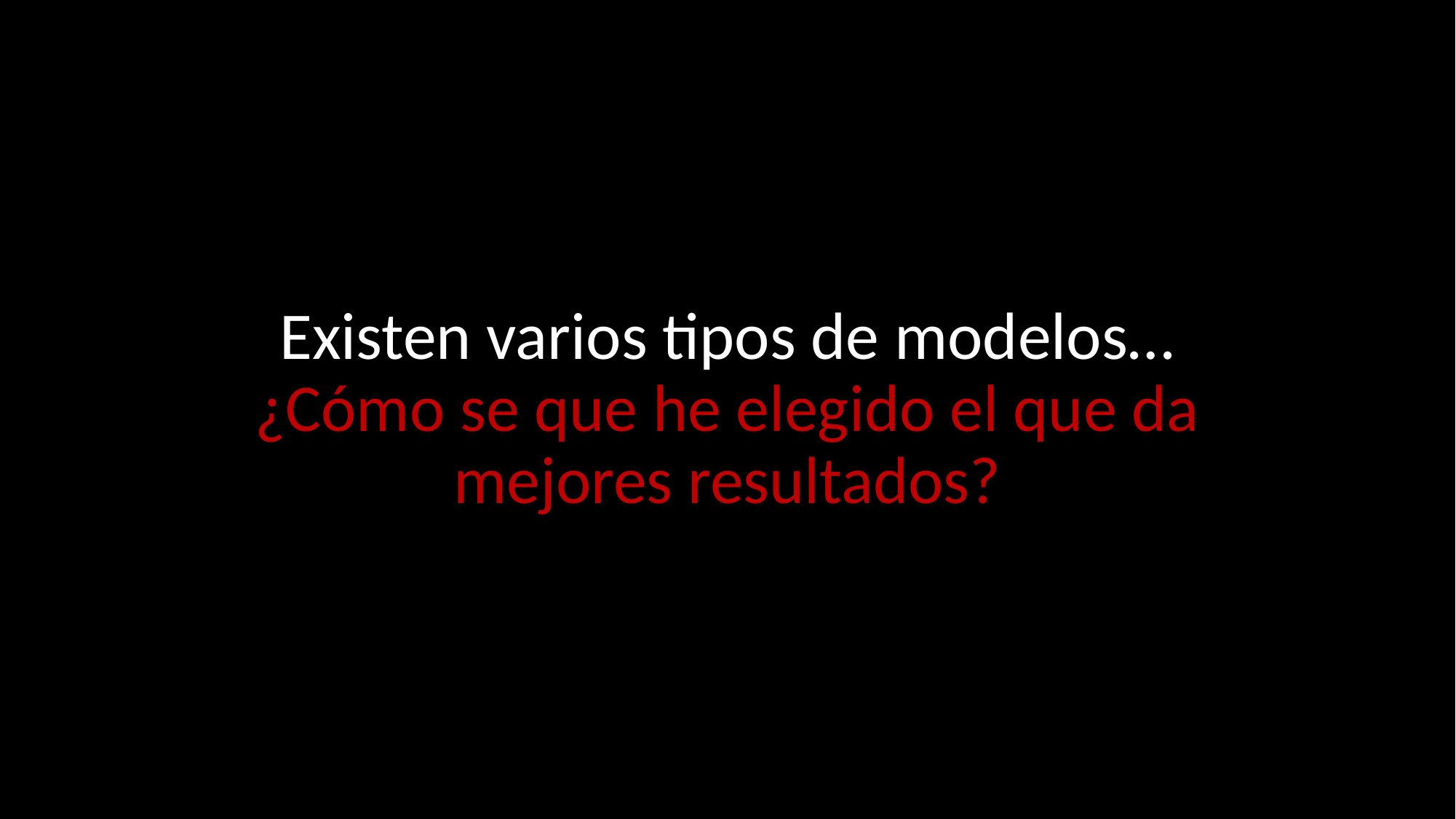

# Existen varios tipos de modelos… ¿Cómo se que he elegido el que da mejores resultados?